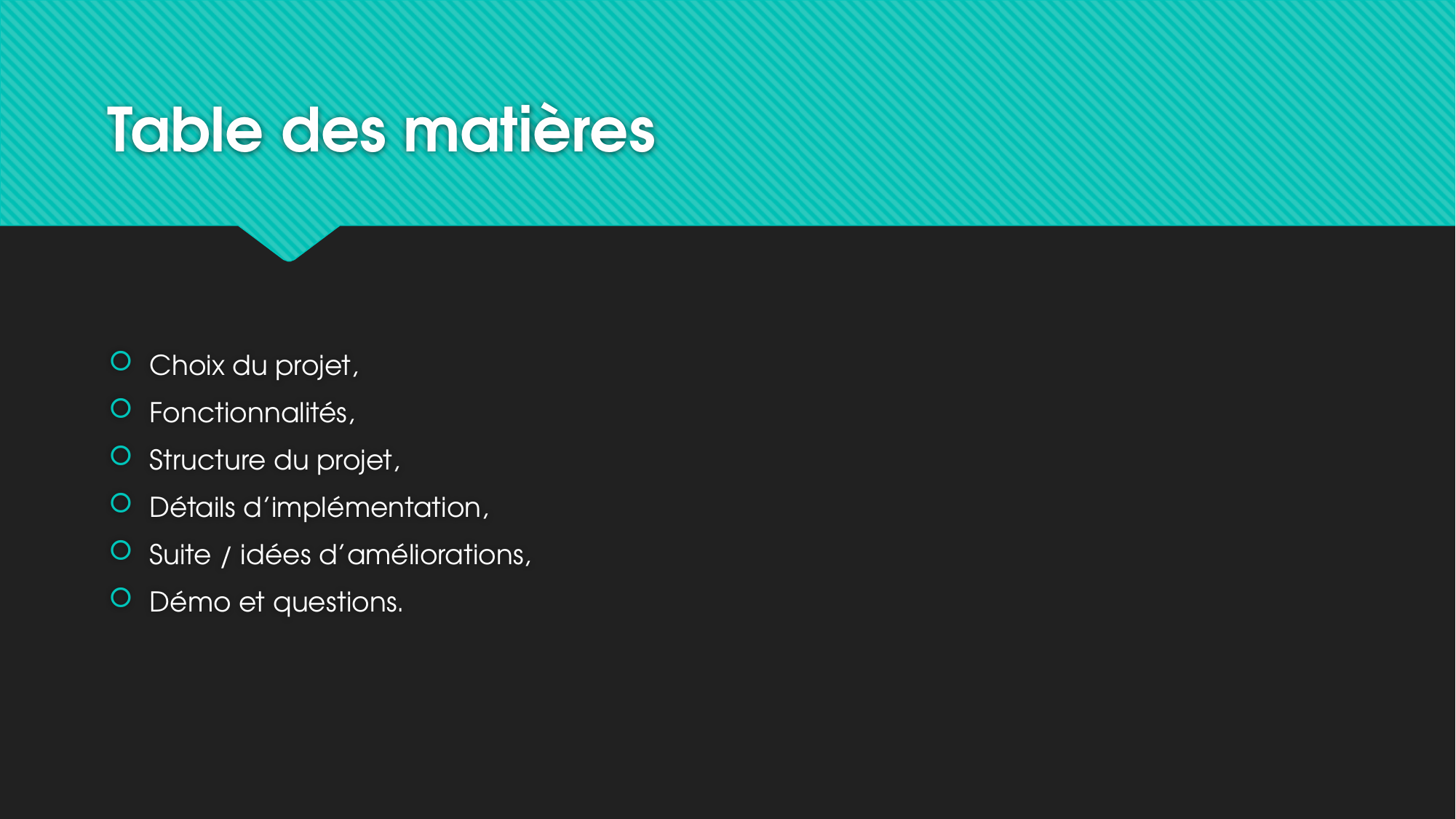

# Table des matières
Choix du projet,
Fonctionnalités,
Structure du projet,
Détails d’implémentation,
Suite / idées d’améliorations,
Démo et questions.